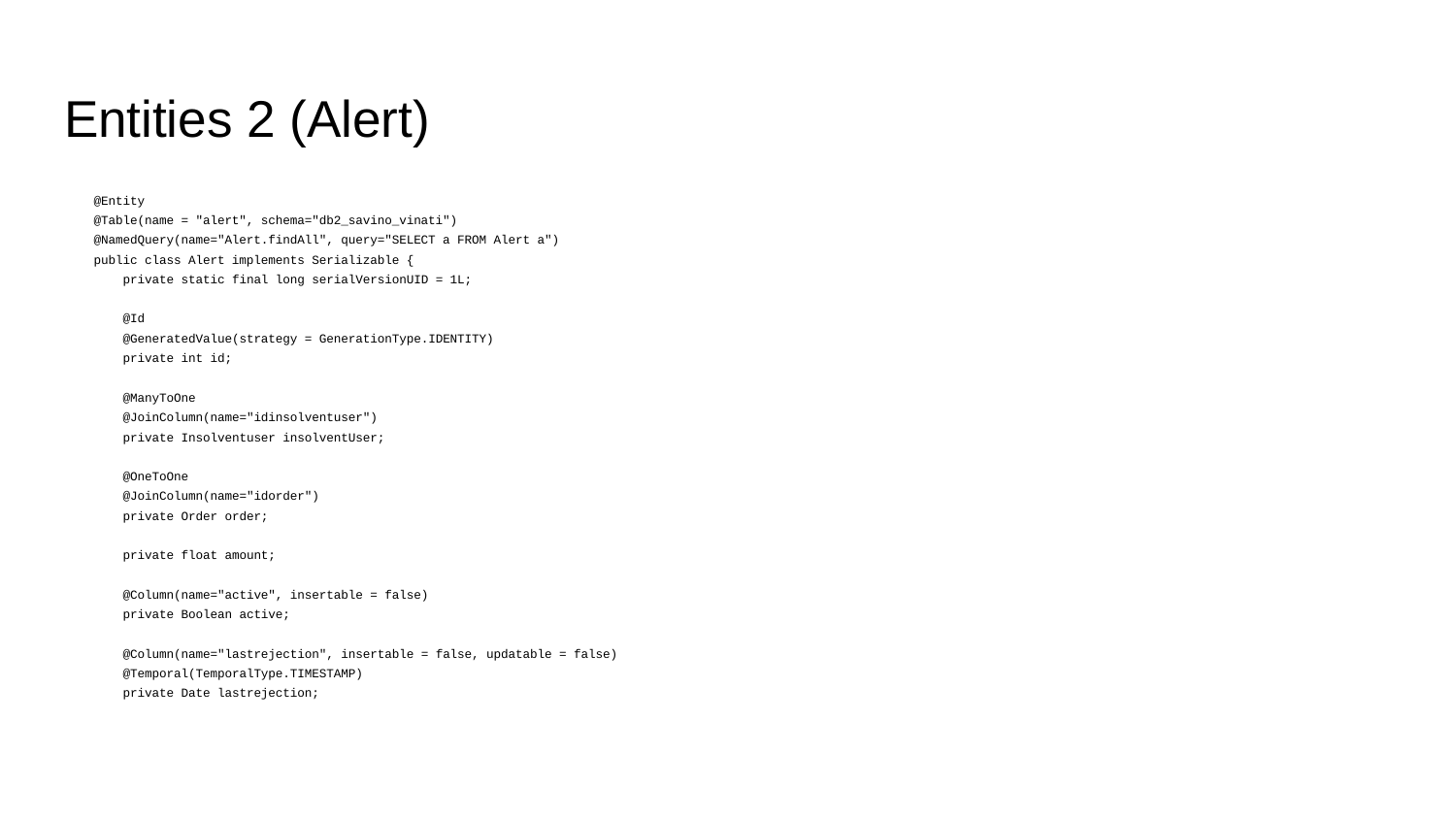

# Entities 2 (Alert)
@Entity
@Table(name = "alert", schema="db2_savino_vinati")
@NamedQuery(name="Alert.findAll", query="SELECT a FROM Alert a")
public class Alert implements Serializable {
    private static final long serialVersionUID = 1L;

    @Id
    @GeneratedValue(strategy = GenerationType.IDENTITY)
    private int id;

    @ManyToOne
    @JoinColumn(name="idinsolventuser")
    private Insolventuser insolventUser;

    @OneToOne
    @JoinColumn(name="idorder")
    private Order order;

    private float amount;

    @Column(name="active", insertable = false)
    private Boolean active;

    @Column(name="lastrejection", insertable = false, updatable = false)
    @Temporal(TemporalType.TIMESTAMP)
    private Date lastrejection;